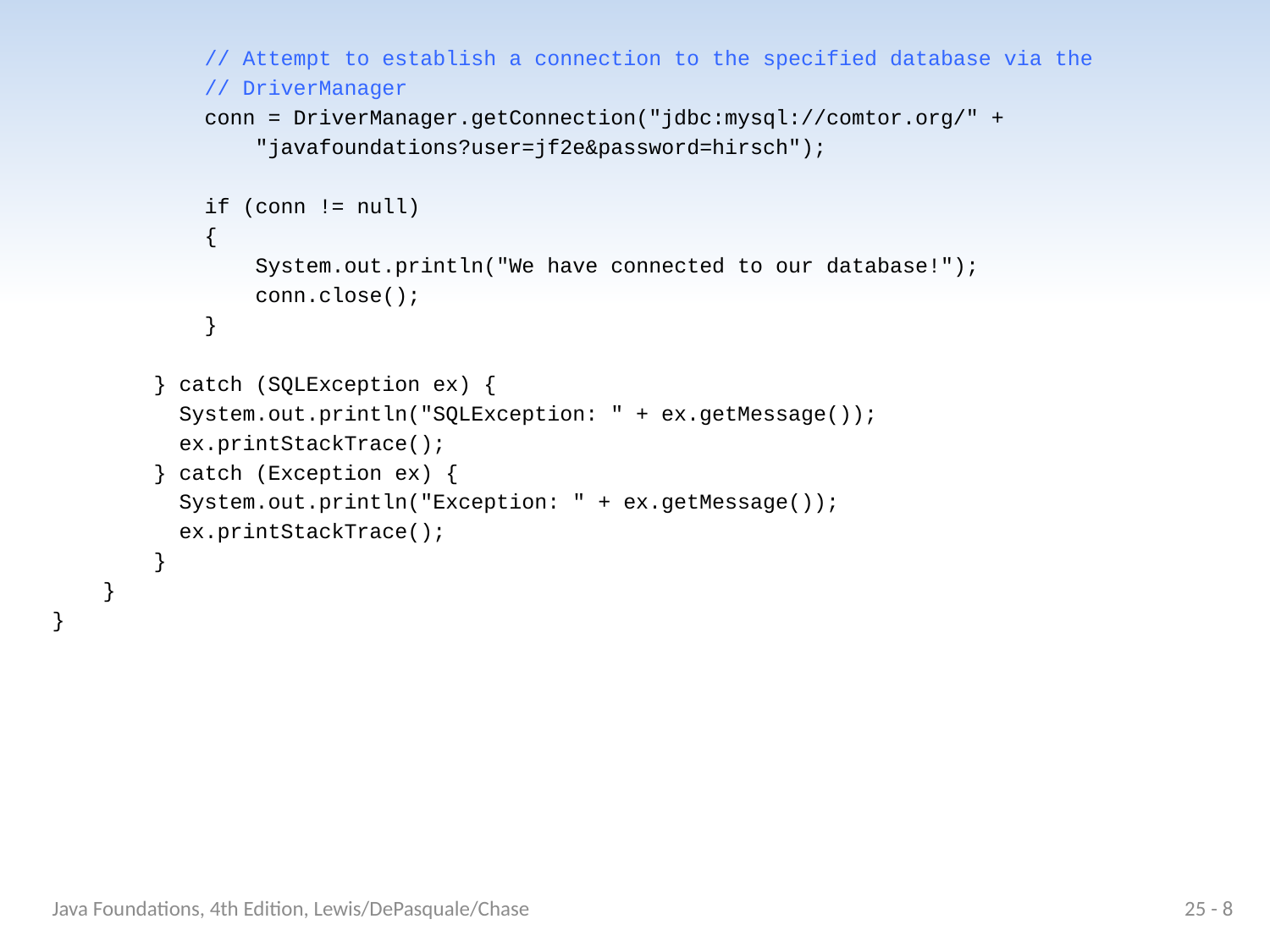

// Attempt to establish a connection to the specified database via the
            // DriverManager
            conn = DriverManager.getConnection("jdbc:mysql://comtor.org/" +
                "javafoundations?user=jf2e&password=hirsch");

            if (conn != null)
            {
                System.out.println("We have connected to our database!");
                conn.close();
            }

        } catch (SQLException ex) {
          System.out.println("SQLException: " + ex.getMessage());
          ex.printStackTrace();
        } catch (Exception ex) {
          System.out.println("Exception: " + ex.getMessage());
          ex.printStackTrace();
        }
    }
}

Java Foundations, 4th Edition, Lewis/DePasquale/Chase
25 - 8